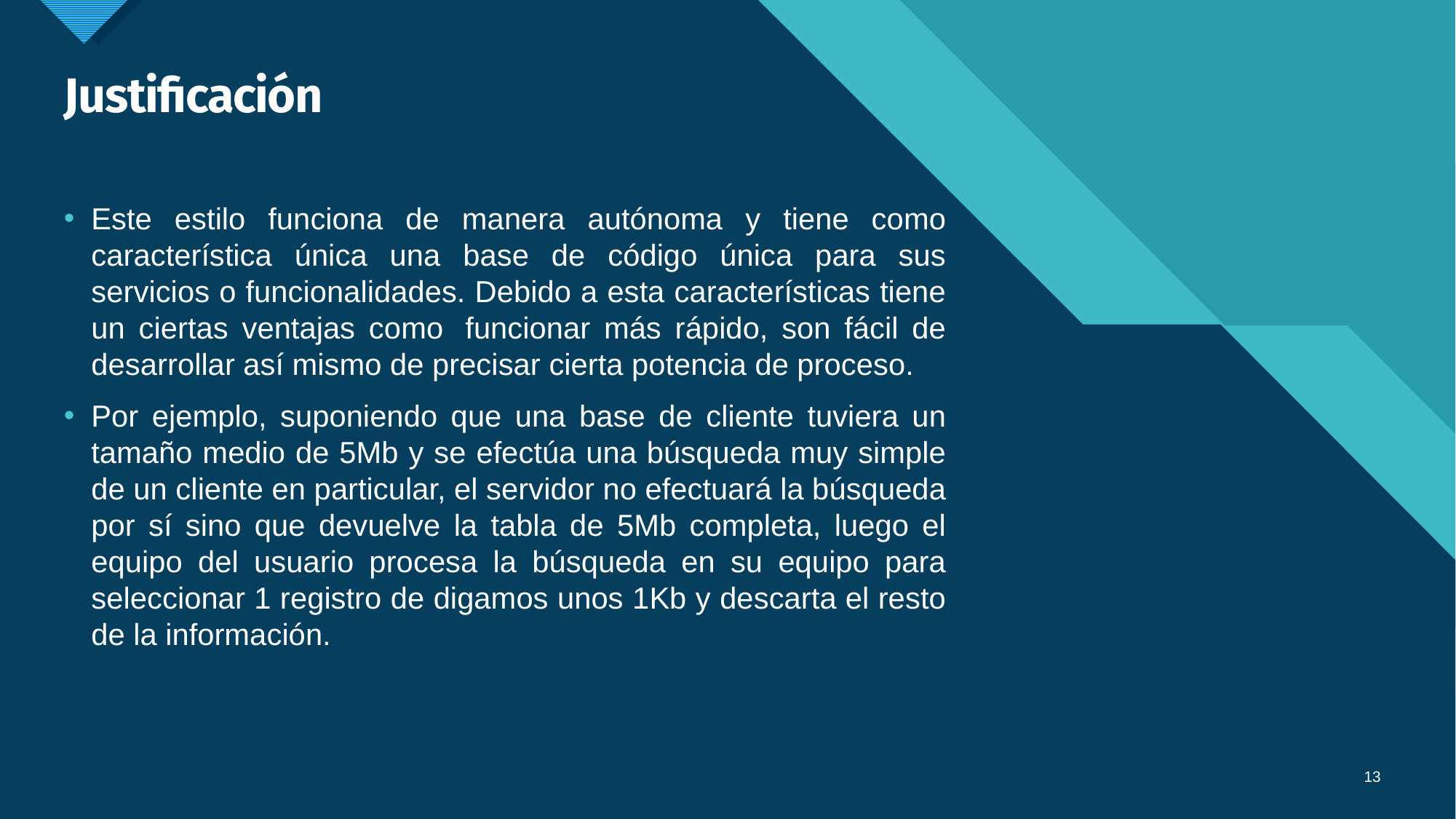

# Justificación
Este estilo funciona de manera autónoma y tiene como característica única una base de código única para sus servicios o funcionalidades. Debido a esta características tiene un ciertas ventajas como  funcionar más rápido, son fácil de desarrollar así mismo de precisar cierta potencia de proceso.
Por ejemplo, suponiendo que una base de cliente tuviera un tamaño medio de 5Mb y se efectúa una búsqueda muy simple de un cliente en particular, el servidor no efectuará la búsqueda por sí sino que devuelve la tabla de 5Mb completa, luego el equipo del usuario procesa la búsqueda en su equipo para seleccionar 1 registro de digamos unos 1Kb y descarta el resto de la información.

13